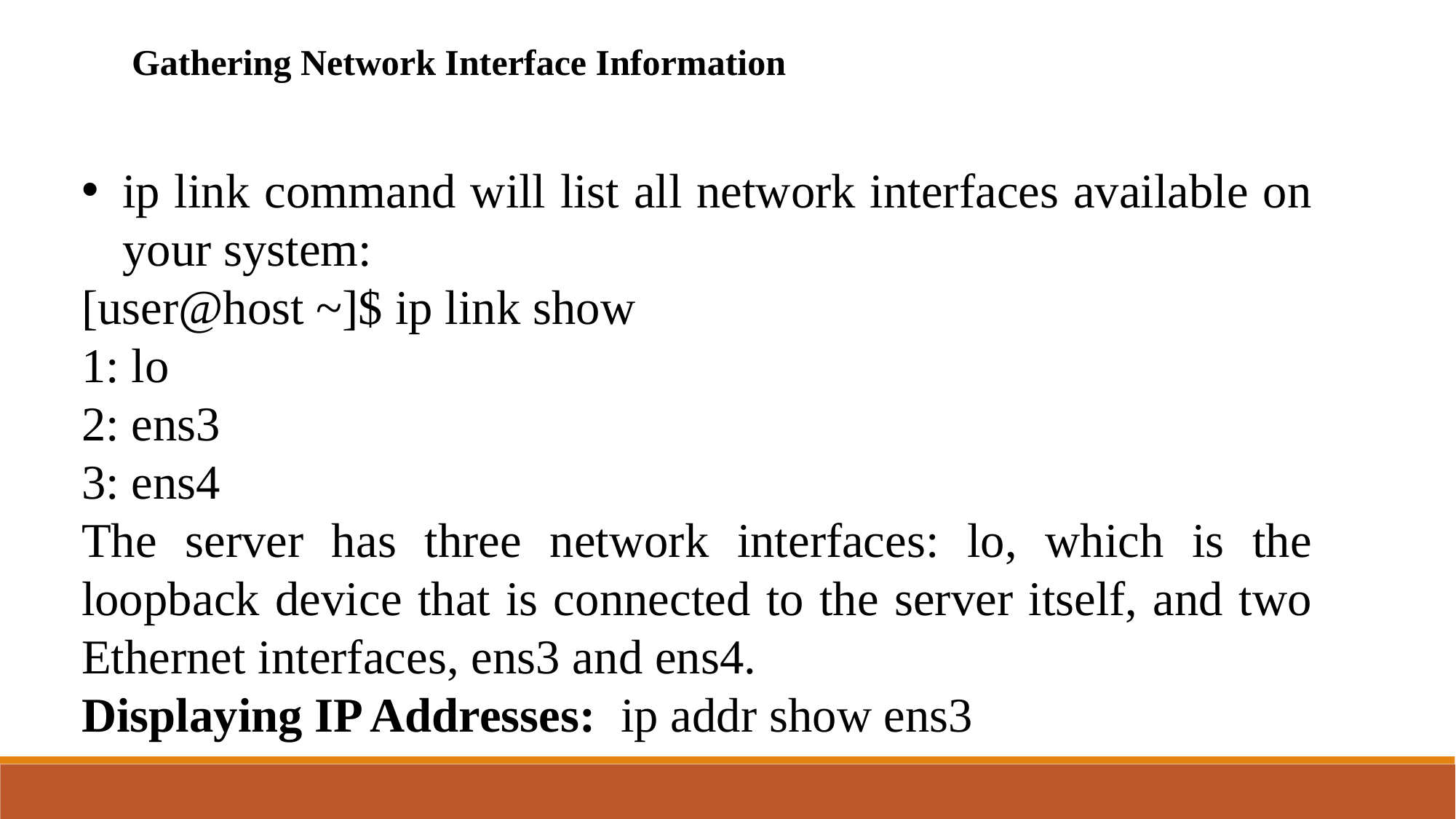

Gathering Network Interface Information
ip link command will list all network interfaces available on your system:
[user@host ~]$ ip link show
1: lo
2: ens3
3: ens4
The server has three network interfaces: lo, which is the loopback device that is connected to the server itself, and two Ethernet interfaces, ens3 and ens4.
Displaying IP Addresses:  ip addr show ens3